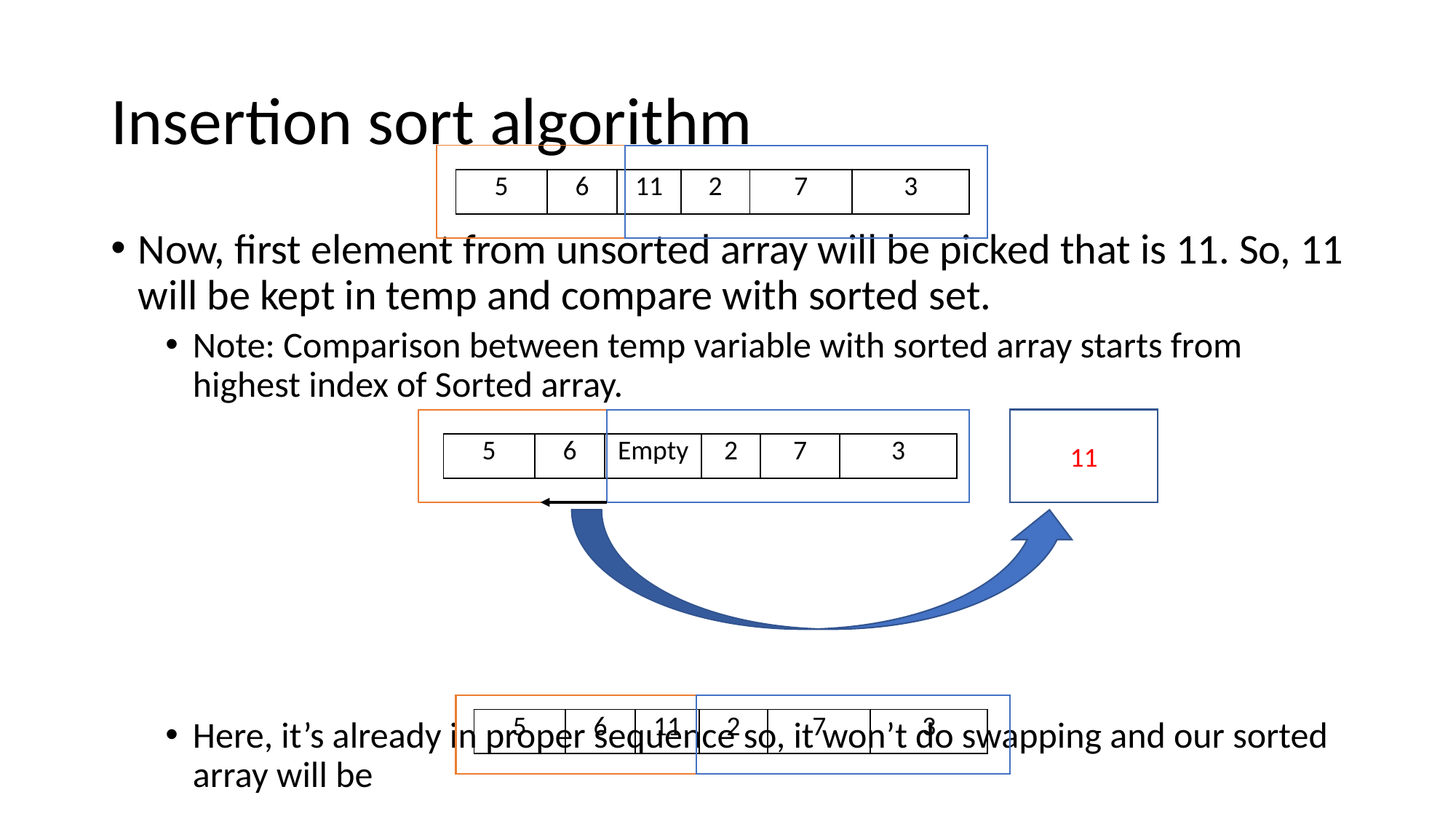

# Insertion sort algorithm

| 5 | 6 | 11 | 2 | 7 | 3 |
| --- | --- | --- | --- | --- | --- |
Now, first element from unsorted array will be picked that is 11. So, 11 will be kept in temp and compare with sorted set.
Note: Comparison between temp variable with sorted array starts from highest index of Sorted array.

Here, it’s already in proper sequence so, it won’t do swapping and our sorted array will be
11

| 5 | 6 | Empty | 2 | 7 | 3 |
| --- | --- | --- | --- | --- | --- |

| 5 | 6 | 11 | 2 | 7 | 3 |
| --- | --- | --- | --- | --- | --- |